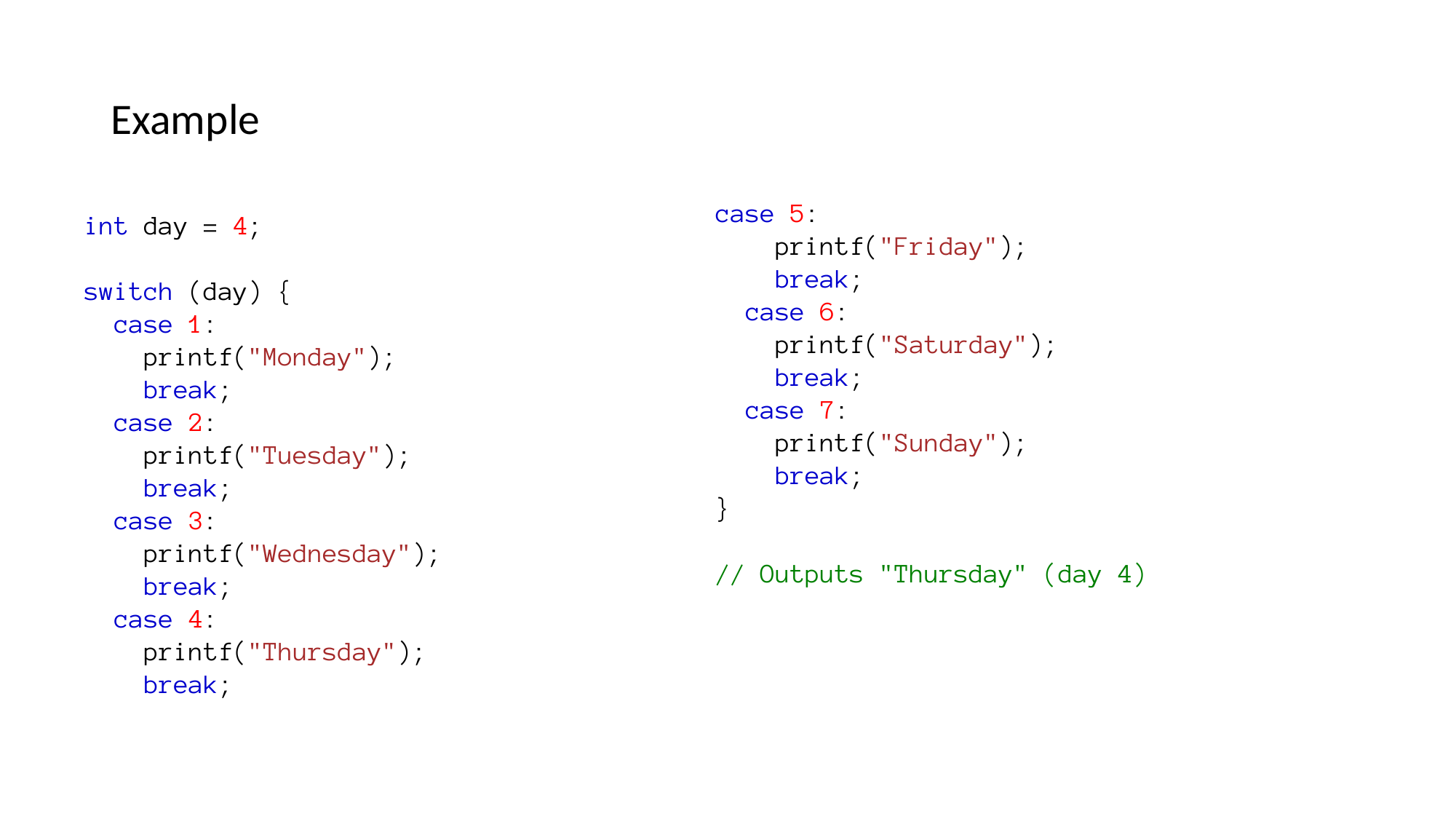

# Example
case 5:
    printf("Friday");
    break;
  case 6:
    printf("Saturday");
    break;
  case 7:
    printf("Sunday");
    break;
}
// Outputs "Thursday" (day 4)
int day = 4;
switch (day) {
  case 1:
    printf("Monday");
    break;
  case 2:
    printf("Tuesday");
    break;
  case 3:
    printf("Wednesday");
    break;
  case 4:
    printf("Thursday");
    break;